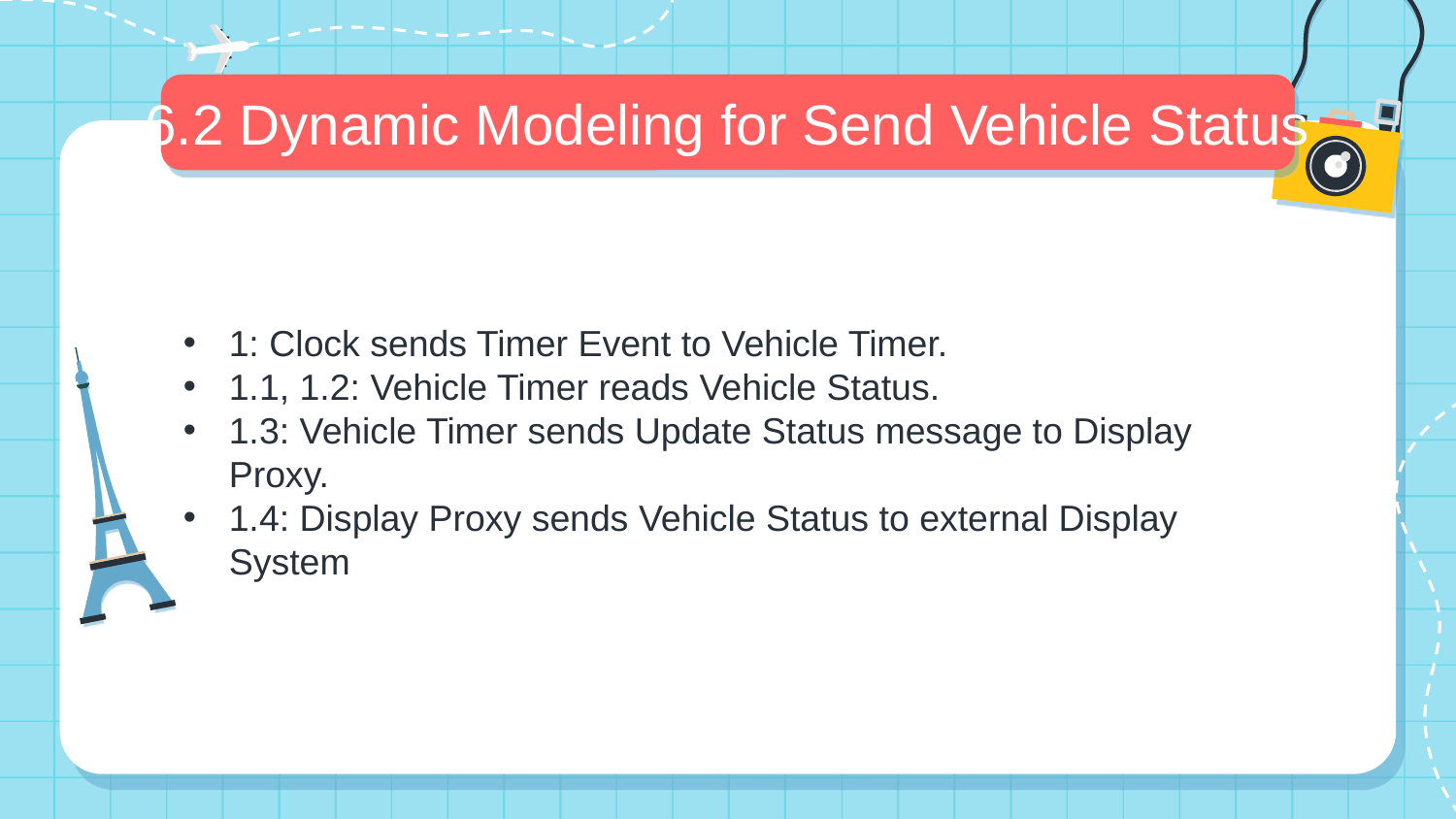

# 6.2 Dynamic Modeling for Send Vehicle Status
1: Clock sends Timer Event to Vehicle Timer.
1.1, 1.2: Vehicle Timer reads Vehicle Status.
1.3: Vehicle Timer sends Update Status message to Display Proxy.
1.4: Display Proxy sends Vehicle Status to external Display System